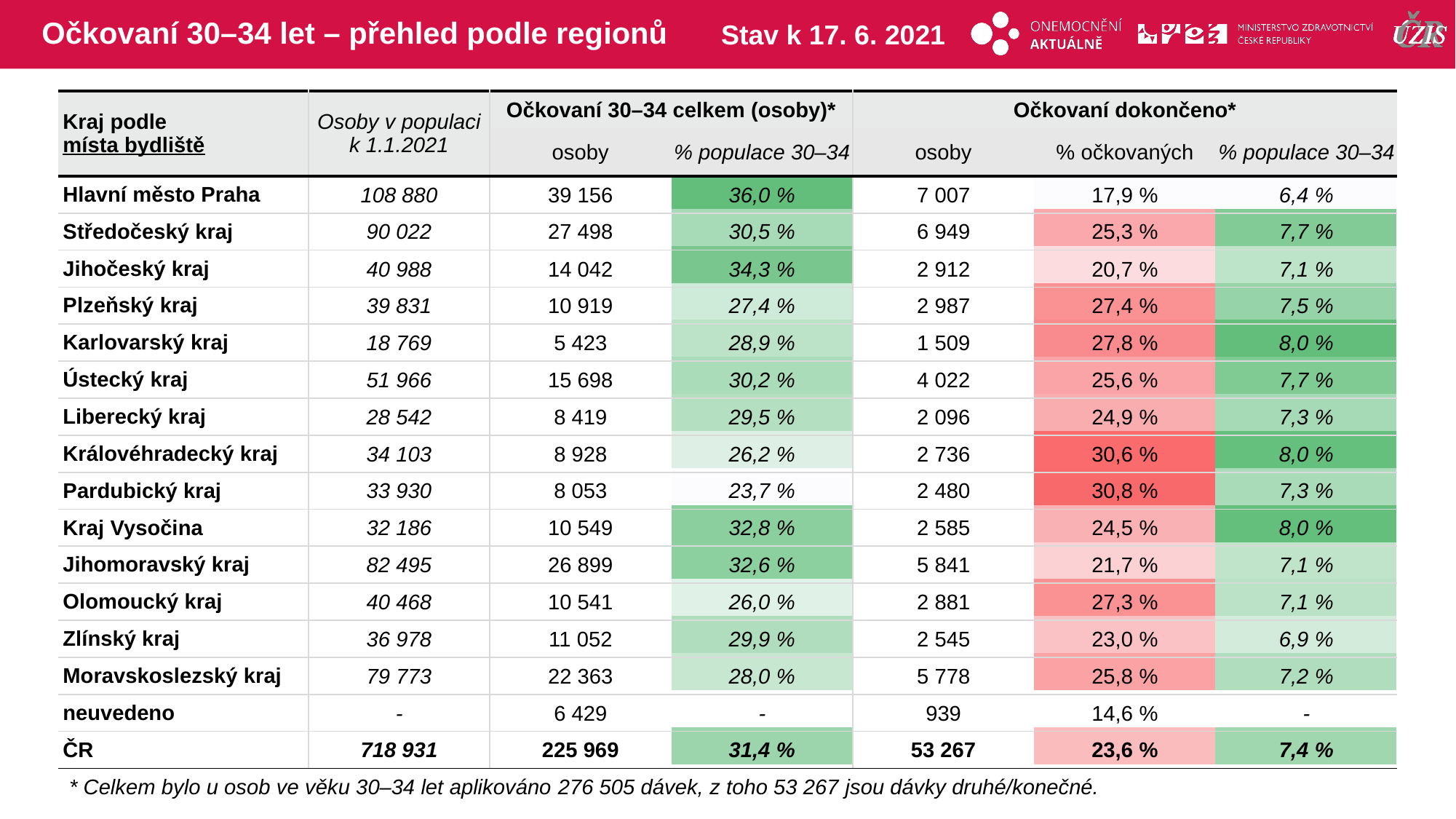

# Očkovaní 30–34 let – přehled podle regionů
Stav k 17. 6. 2021
| Kraj podle místa bydliště | Osoby v populaci k 1.1.2021 | Očkovaní 30–34 celkem (osoby)\* |  | Očkovaní dokončeno\* |  |  |
| --- | --- | --- | --- | --- | --- | --- |
|  |  | osoby | % populace 30–34 | osoby | % očkovaných | % populace 30–34 |
| Hlavní město Praha | 108 880 | 39 156 | 36,0 % | 7 007 | 17,9 % | 6,4 % |
| Středočeský kraj | 90 022 | 27 498 | 30,5 % | 6 949 | 25,3 % | 7,7 % |
| Jihočeský kraj | 40 988 | 14 042 | 34,3 % | 2 912 | 20,7 % | 7,1 % |
| Plzeňský kraj | 39 831 | 10 919 | 27,4 % | 2 987 | 27,4 % | 7,5 % |
| Karlovarský kraj | 18 769 | 5 423 | 28,9 % | 1 509 | 27,8 % | 8,0 % |
| Ústecký kraj | 51 966 | 15 698 | 30,2 % | 4 022 | 25,6 % | 7,7 % |
| Liberecký kraj | 28 542 | 8 419 | 29,5 % | 2 096 | 24,9 % | 7,3 % |
| Královéhradecký kraj | 34 103 | 8 928 | 26,2 % | 2 736 | 30,6 % | 8,0 % |
| Pardubický kraj | 33 930 | 8 053 | 23,7 % | 2 480 | 30,8 % | 7,3 % |
| Kraj Vysočina | 32 186 | 10 549 | 32,8 % | 2 585 | 24,5 % | 8,0 % |
| Jihomoravský kraj | 82 495 | 26 899 | 32,6 % | 5 841 | 21,7 % | 7,1 % |
| Olomoucký kraj | 40 468 | 10 541 | 26,0 % | 2 881 | 27,3 % | 7,1 % |
| Zlínský kraj | 36 978 | 11 052 | 29,9 % | 2 545 | 23,0 % | 6,9 % |
| Moravskoslezský kraj | 79 773 | 22 363 | 28,0 % | 5 778 | 25,8 % | 7,2 % |
| neuvedeno | - | 6 429 | - | 939 | 14,6 % | - |
| ČR | 718 931 | 225 969 | 31,4 % | 53 267 | 23,6 % | 7,4 % |
|  |  |  |  |  |  |
| --- | --- | --- | --- | --- | --- |
|  |  |  |  |  |  |
|  |  |  |  |  |  |
|  |  |  |  |  |  |
|  |  |  |  |  |  |
|  |  |  |  |  |  |
|  |  |  |  |  |  |
|  |  |  |  |  |  |
|  |  |  |  |  |  |
|  |  |  |  |  |  |
|  |  |  |  |  |  |
|  |  |  |  |  |  |
|  |  |  |  |  |  |
|  |  |  |  |  |  |
|  |  |  |  |  |  |
|  |  |  |  |  |  |
* Celkem bylo u osob ve věku 30–34 let aplikováno 276 505 dávek, z toho 53 267 jsou dávky druhé/konečné.